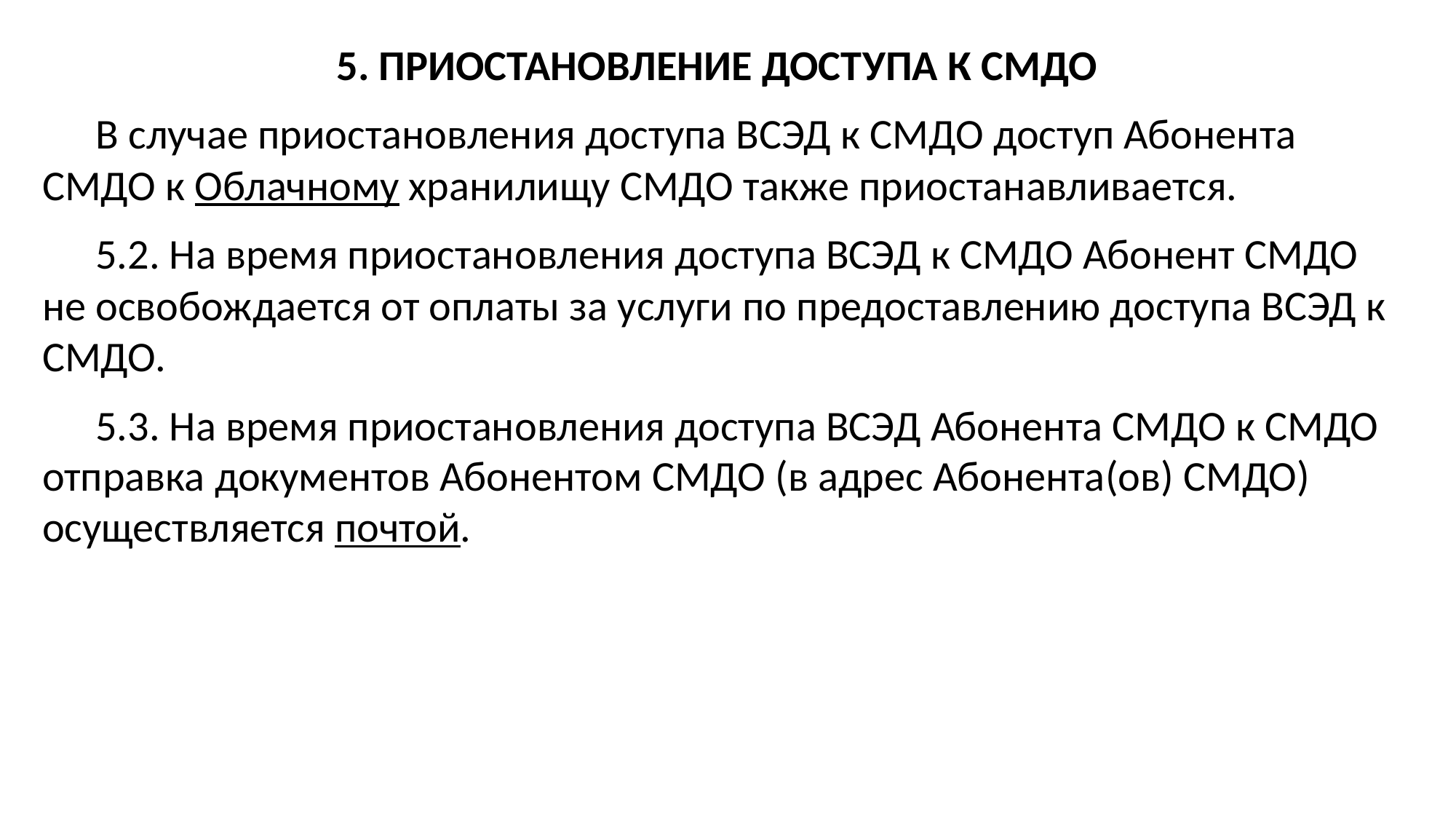

5. ПРИОСТАНОВЛЕНИЕ ДОСТУПА К СМДО
В случае приостановления доступа ВСЭД к СМДО доступ Абонента СМДО к Облачному хранилищу СМДО также приостанавливается.
5.2. На время приостановления доступа ВСЭД к СМДО Абонент СМДО не освобождается от оплаты за услуги по предоставлению доступа ВСЭД к СМДО.
5.3. На время приостановления доступа ВСЭД Абонента СМДО к СМДО отправка документов Абонентом СМДО (в адрес Абонента(ов) СМДО) осуществляется почтой.